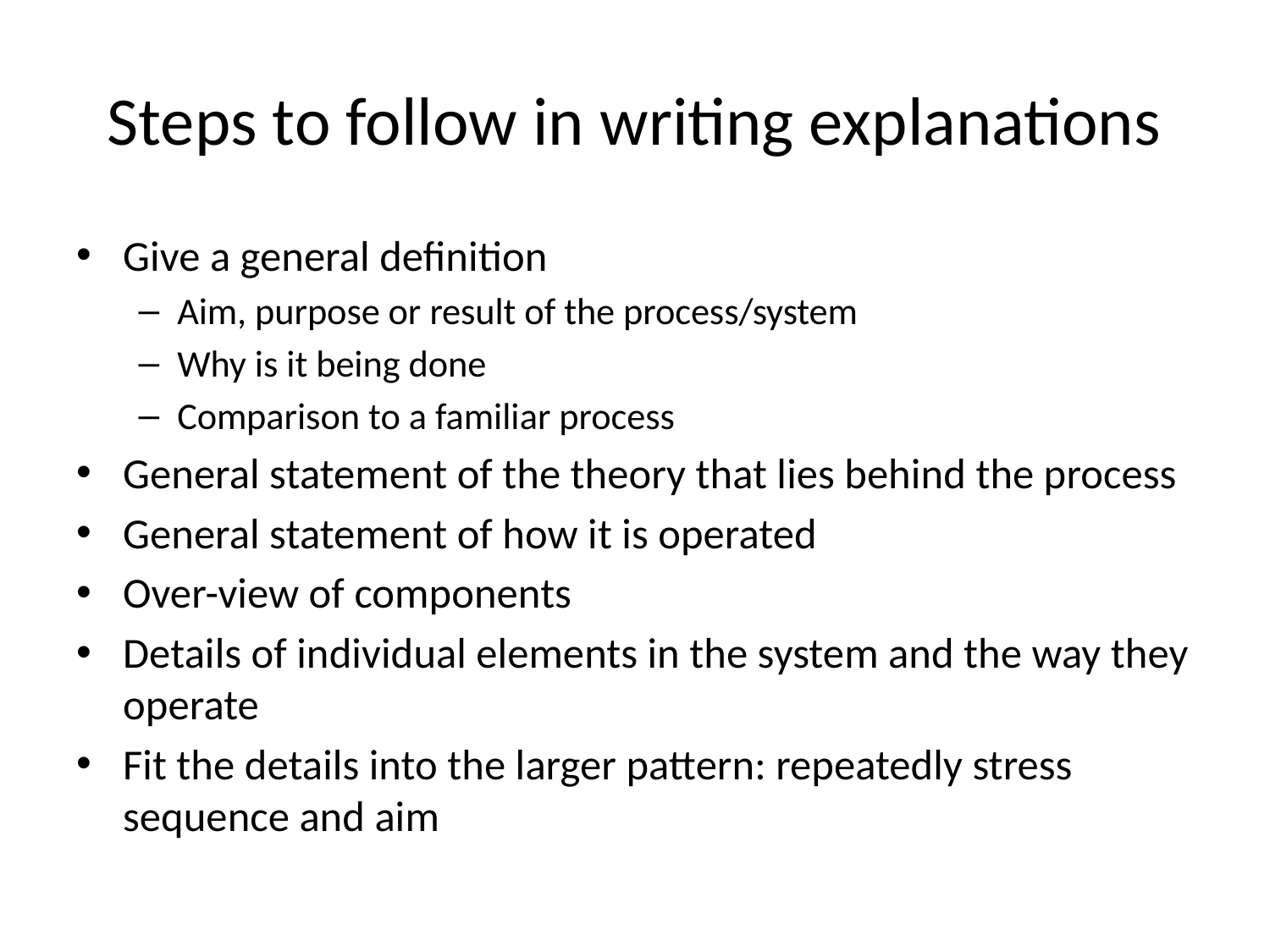

# Steps to follow in writing explanations
Give a general definition
Aim, purpose or result of the process/system
Why is it being done
Comparison to a familiar process
General statement of the theory that lies behind the process
General statement of how it is operated
Over-view of components
Details of individual elements in the system and the way they operate
Fit the details into the larger pattern: repeatedly stress sequence and aim